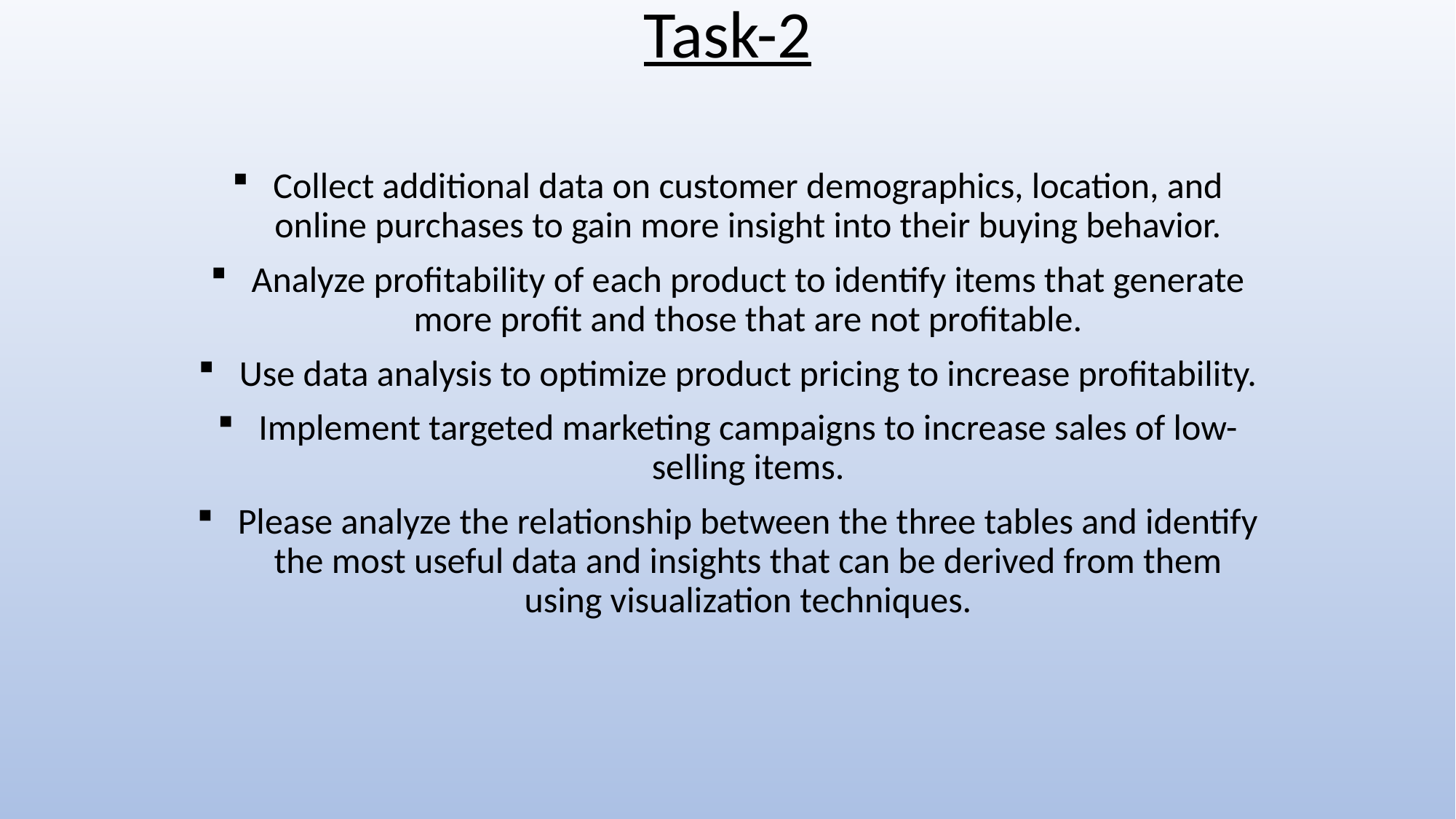

# Task-2
Collect additional data on customer demographics, location, and online purchases to gain more insight into their buying behavior.
Analyze profitability of each product to identify items that generate more profit and those that are not profitable.
Use data analysis to optimize product pricing to increase profitability.
Implement targeted marketing campaigns to increase sales of low-selling items.
Please analyze the relationship between the three tables and identify the most useful data and insights that can be derived from them using visualization techniques.